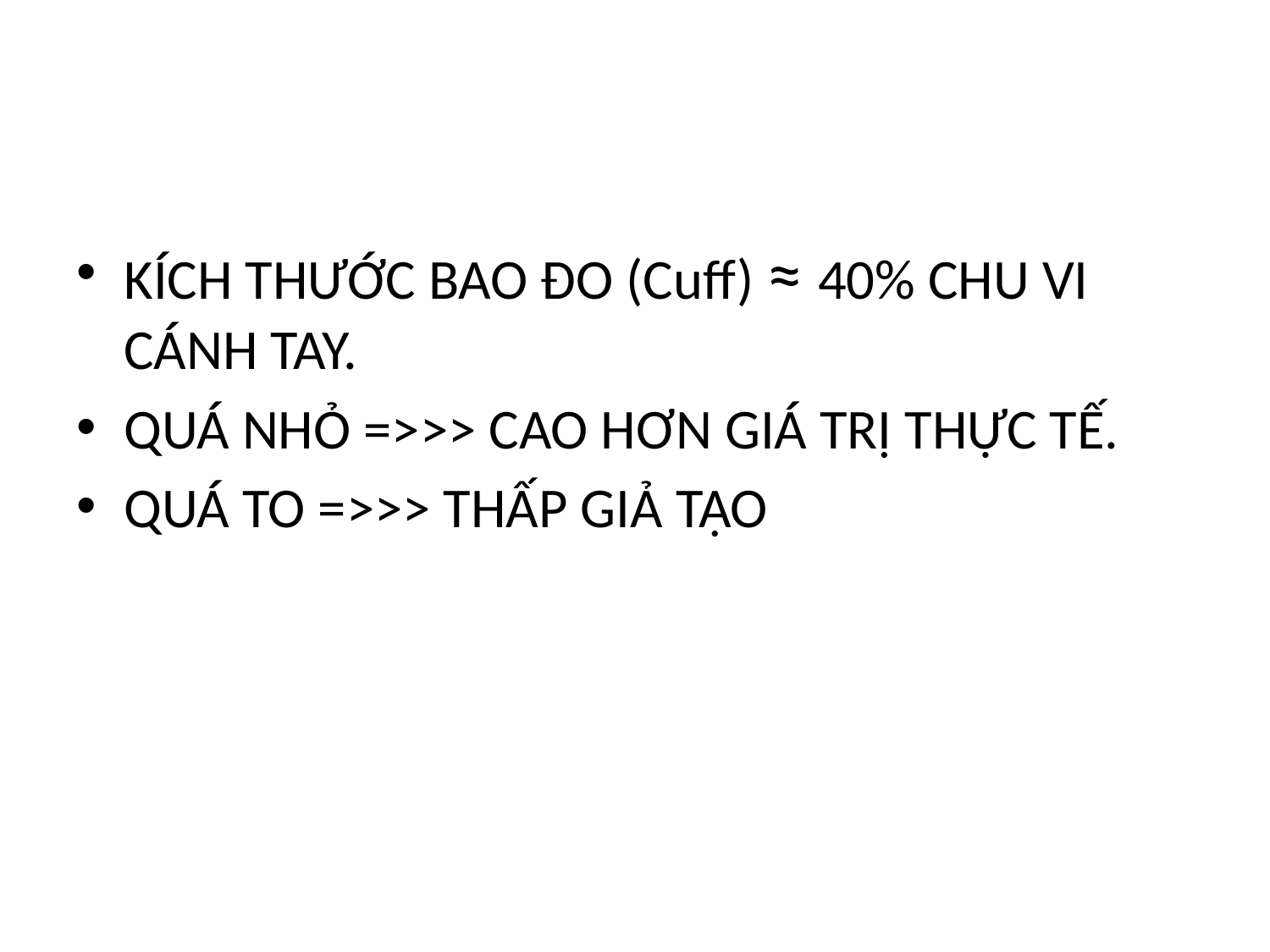

KÍCH THƯỚC BAO ĐO (Cuff) ≈ 40% CHU VI CÁNH TAY.
QUÁ NHỎ =>>> CAO HƠN GIÁ TRỊ THỰC TẾ.
QUÁ TO =>>> THẤP GIẢ TẠO